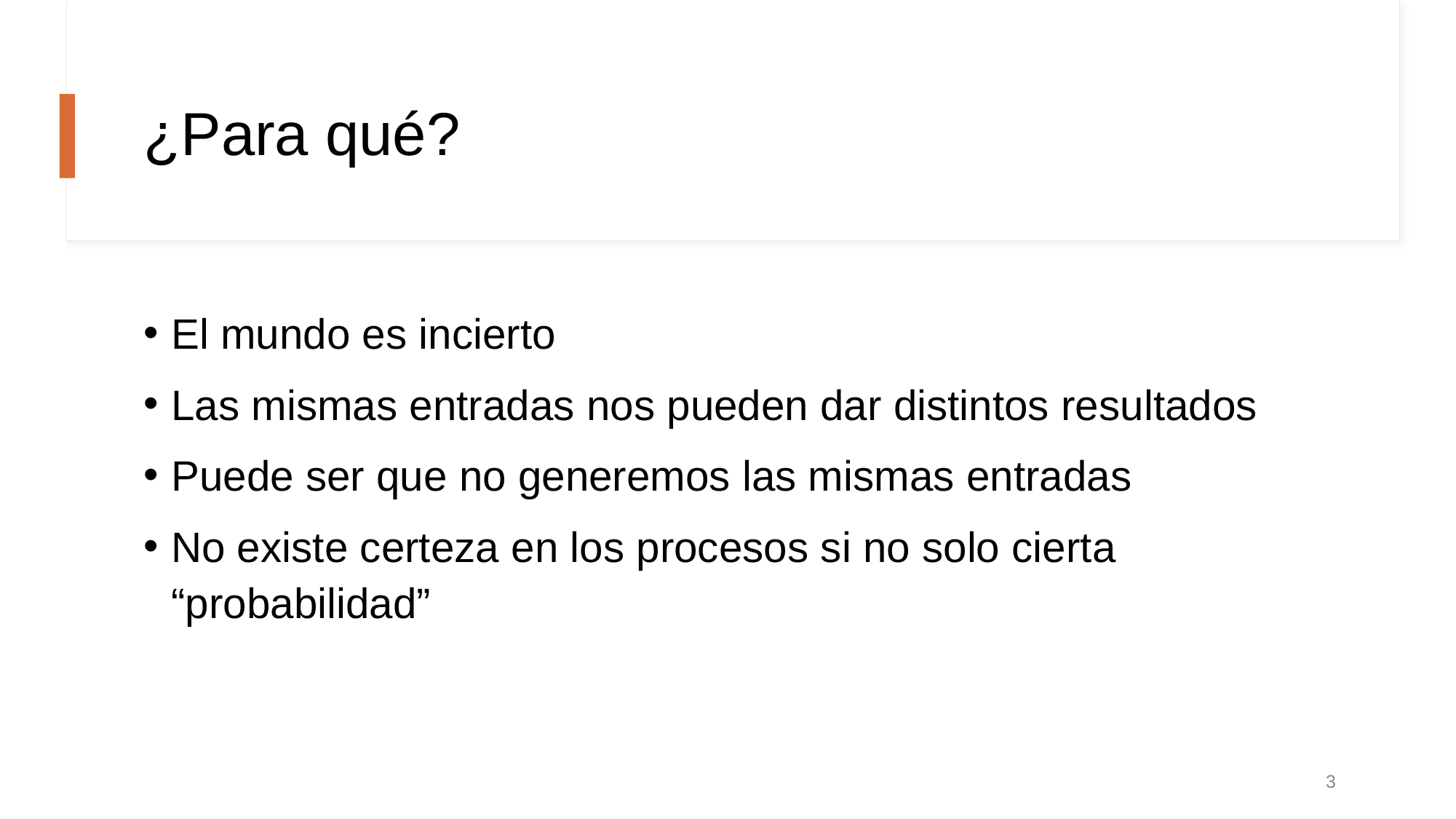

# ¿Para qué?
El mundo es incierto
Las mismas entradas nos pueden dar distintos resultados
Puede ser que no generemos las mismas entradas
No existe certeza en los procesos si no solo cierta “probabilidad”
3